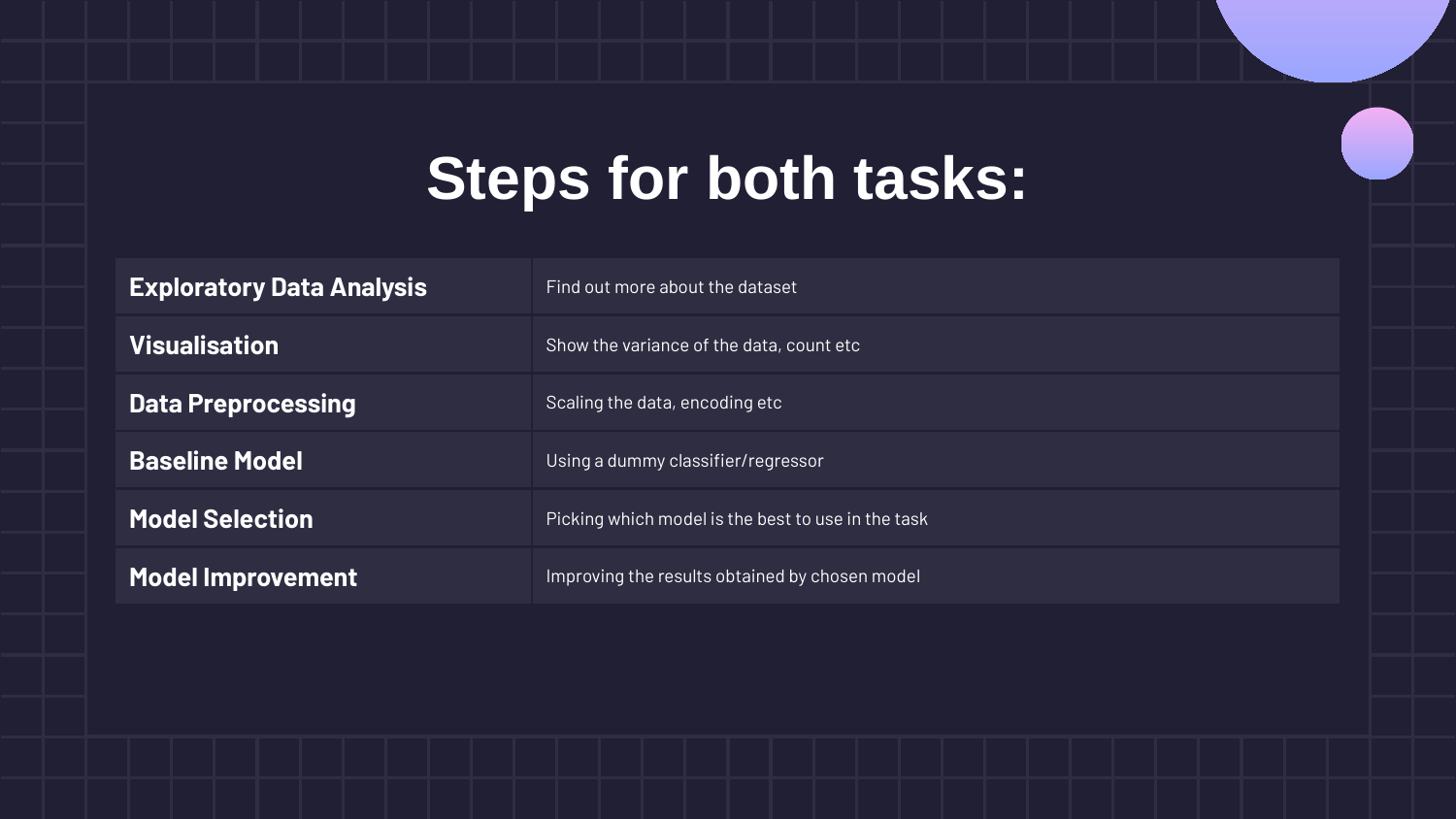

# Steps for both tasks:
| Exploratory Data Analysis | Find out more about the dataset |
| --- | --- |
| Visualisation | Show the variance of the data, count etc |
| Data Preprocessing | Scaling the data, encoding etc |
| Baseline Model | Using a dummy classifier/regressor |
| Model Selection | Picking which model is the best to use in the task |
| Model Improvement | Improving the results obtained by chosen model |